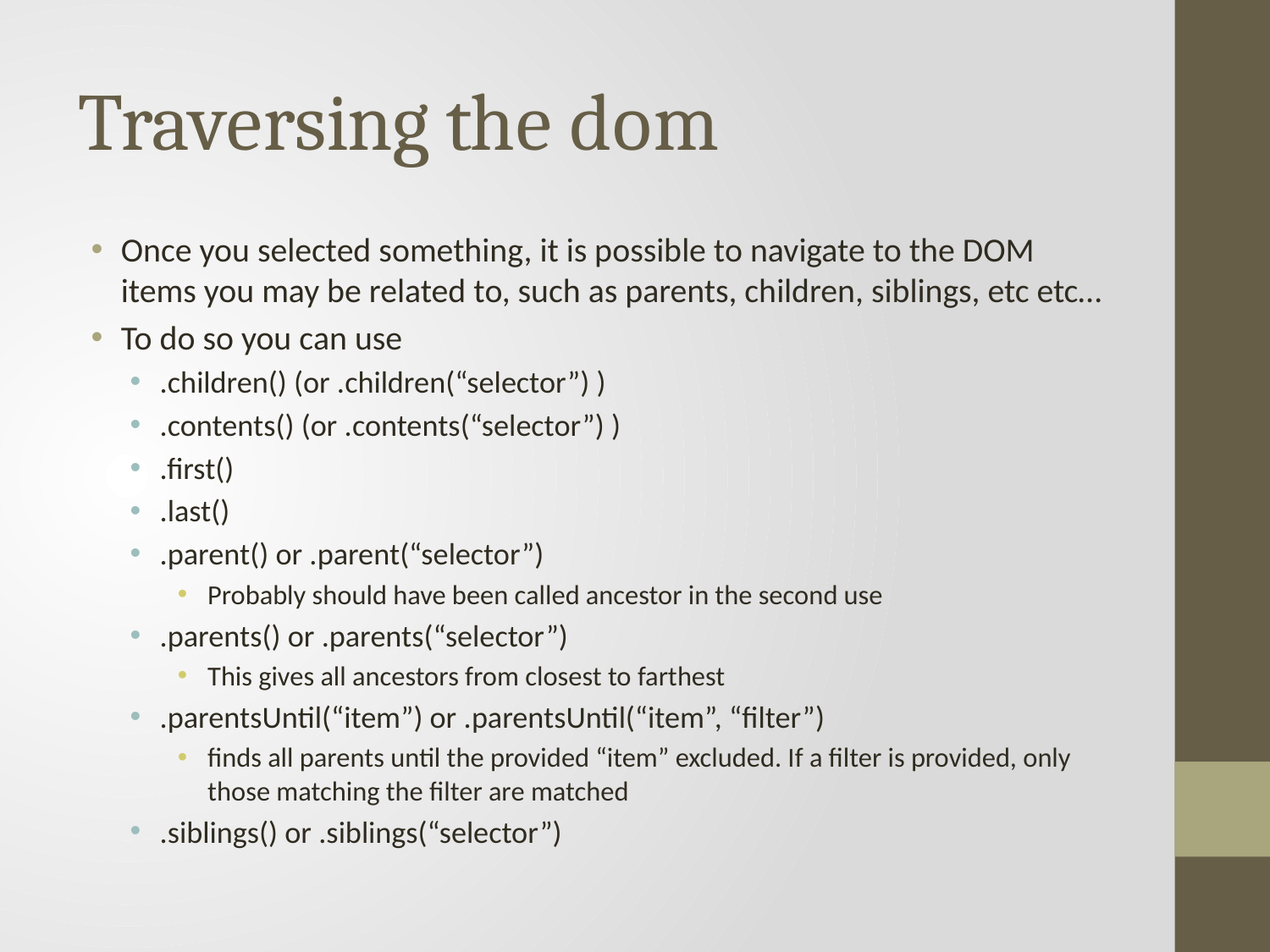

# Traversing the dom
Once you selected something, it is possible to navigate to the DOM items you may be related to, such as parents, children, siblings, etc etc…
To do so you can use
.children() (or .children(“selector”) )
.contents() (or .contents(“selector”) )
.first()
.last()
.parent() or .parent(“selector”)
Probably should have been called ancestor in the second use
.parents() or .parents(“selector”)
This gives all ancestors from closest to farthest
.parentsUntil(“item”) or .parentsUntil(“item”, “filter”)
finds all parents until the provided “item” excluded. If a filter is provided, only those matching the filter are matched
.siblings() or .siblings(“selector”)